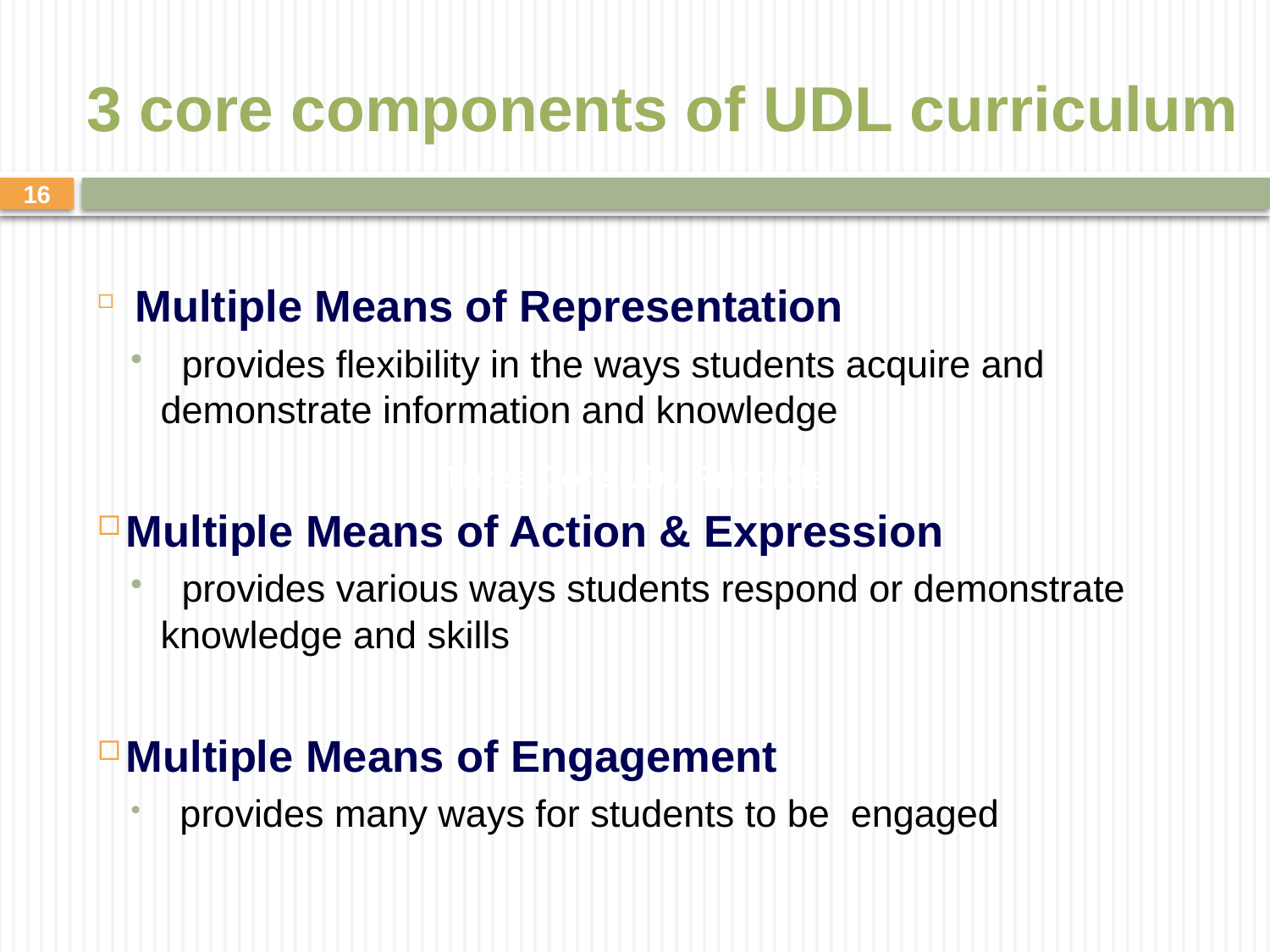

# 3 core components of UDL curriculum
16

 Multiple Means of Representation
  provides flexibility in the ways students acquire and demonstrate information and knowledge

Multiple Means of Action & Expression
  provides various ways students respond or demonstrate knowledge and skills

Multiple Means of Engagement
  provides many ways for students to be  engaged

Three Core UDL Principle